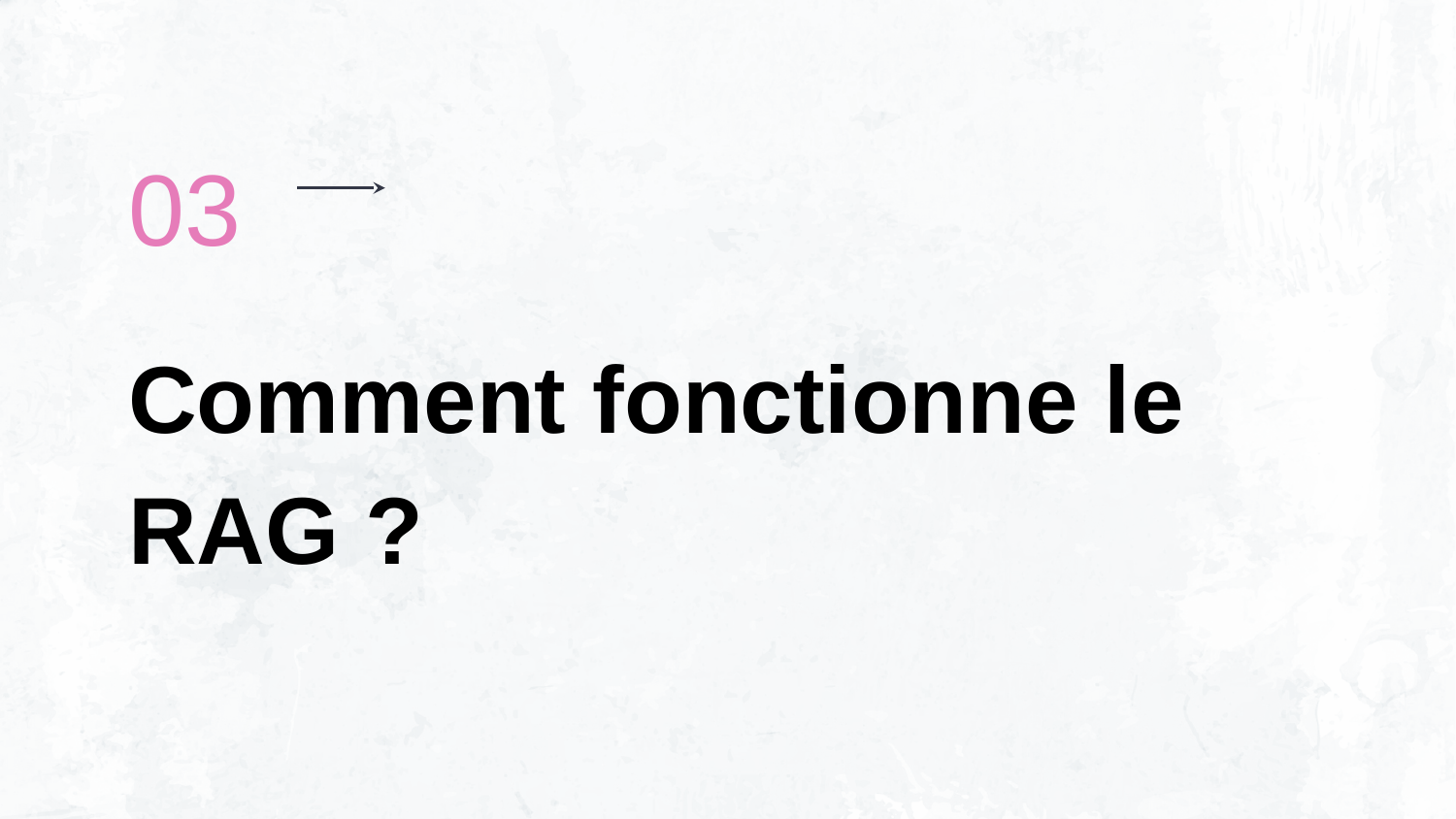

03
# Comment fonctionne le RAG ?